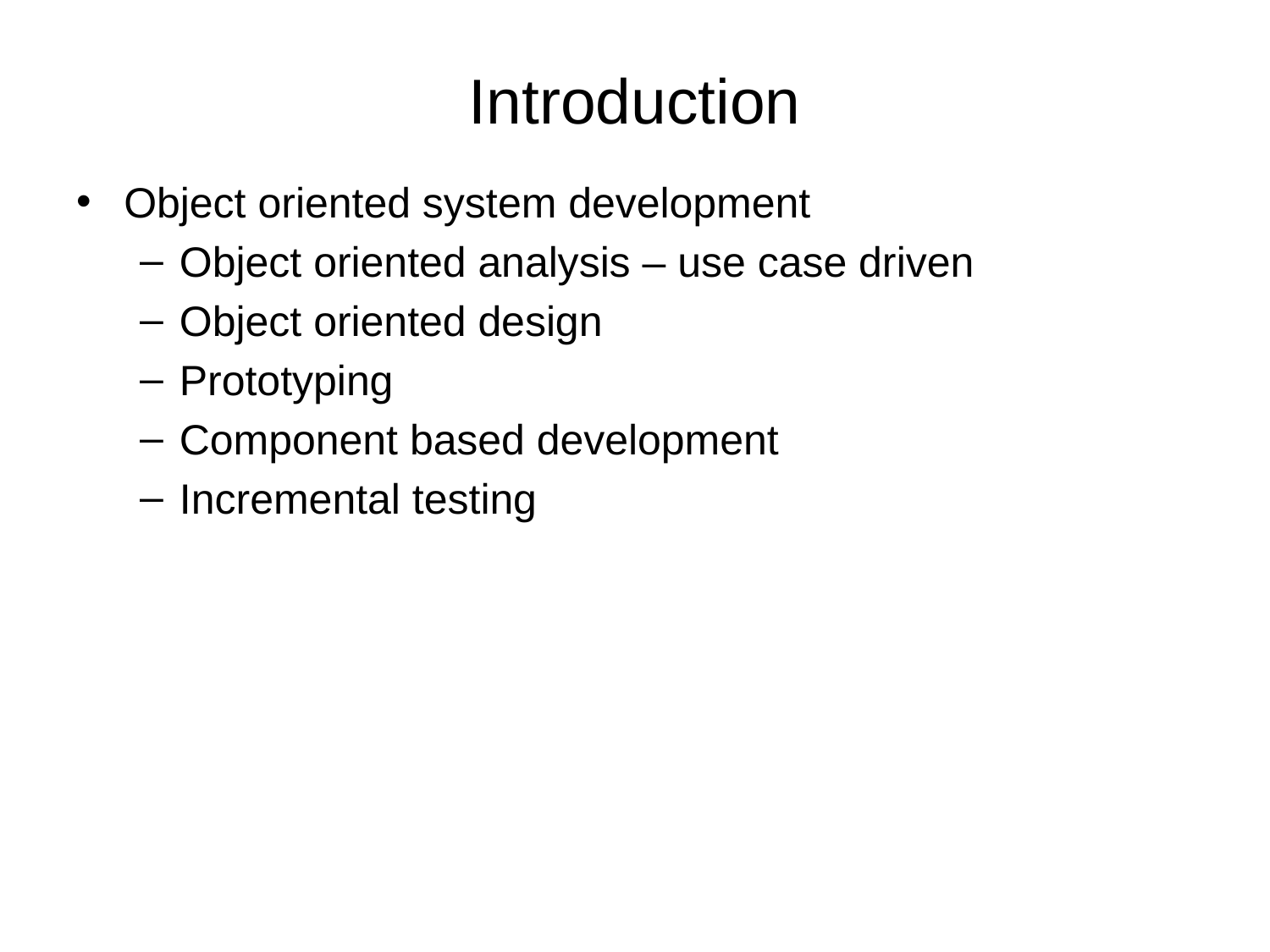

# Introduction
Object oriented system development
Object oriented analysis – use case driven
Object oriented design
Prototyping
Component based development
Incremental testing